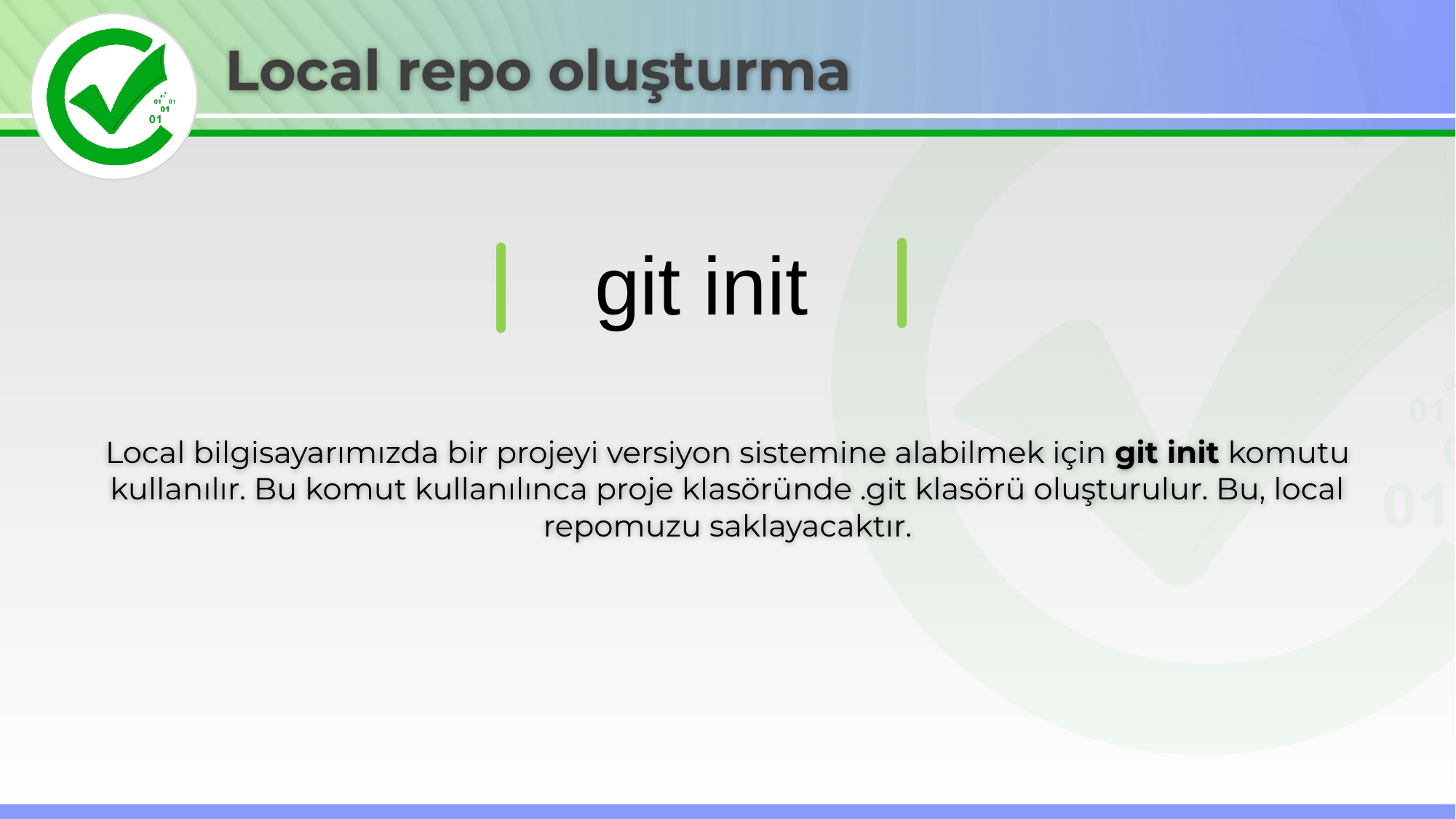

Local repo oluşturma
git init
Local bilgisayarımızda bir projeyi versiyon sistemine alabilmek için git init komutu kullanılır. Bu komut kullanılınca proje klasöründe .git klasörü oluşturulur. Bu, local repomuzu saklayacaktır.